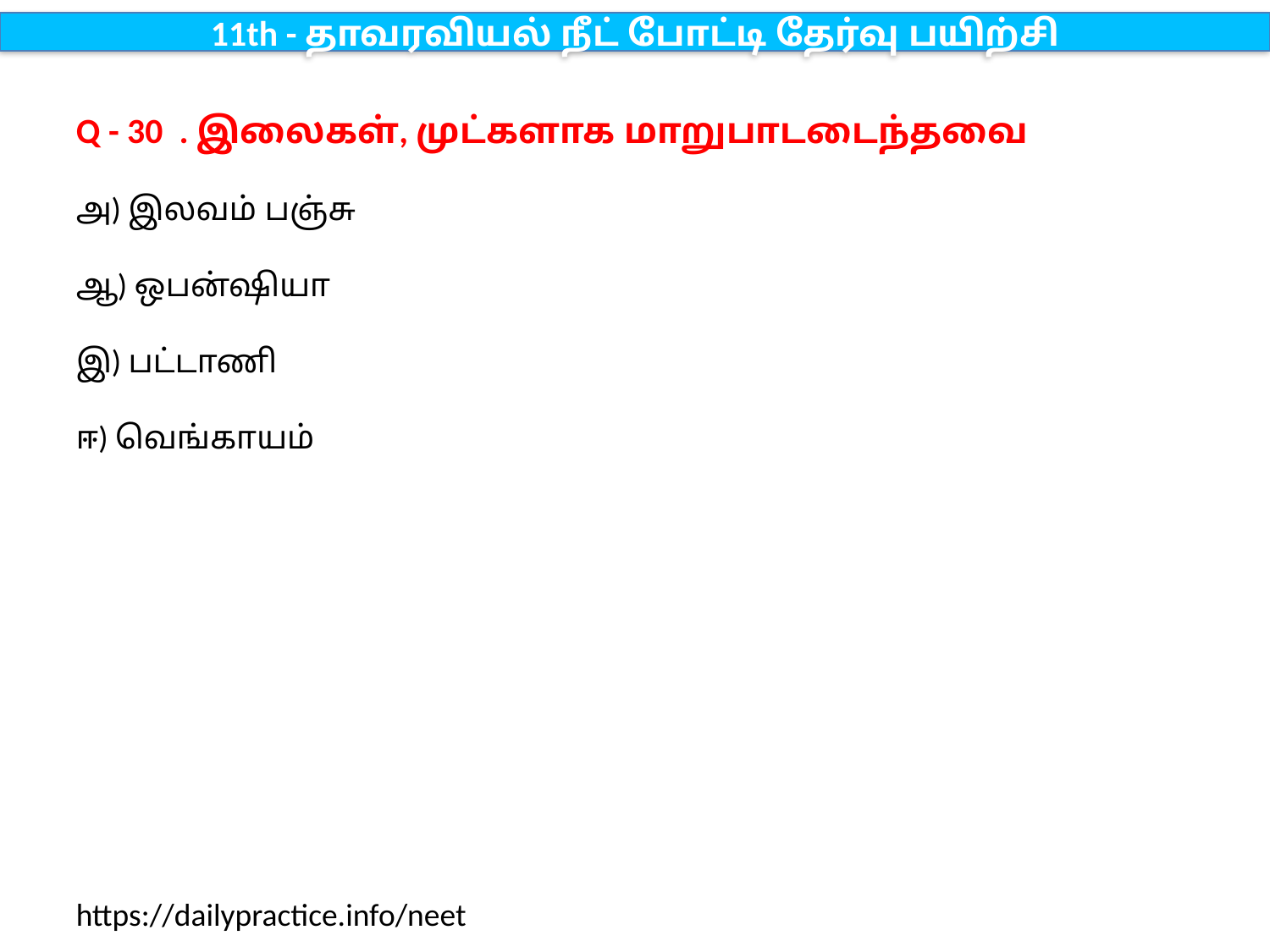

11th - தாவரவியல் நீட் போட்டி தேர்வு பயிற்சி

Q - 30  . இலைகள், முட்களாக மாறுபாடடைந்தவை

அ) இலவம் பஞ்சு

ஆ) ஒபன்ஷியா

இ) பட்டாணி

ஈ) வெங்காயம்
https://dailypractice.info/neet